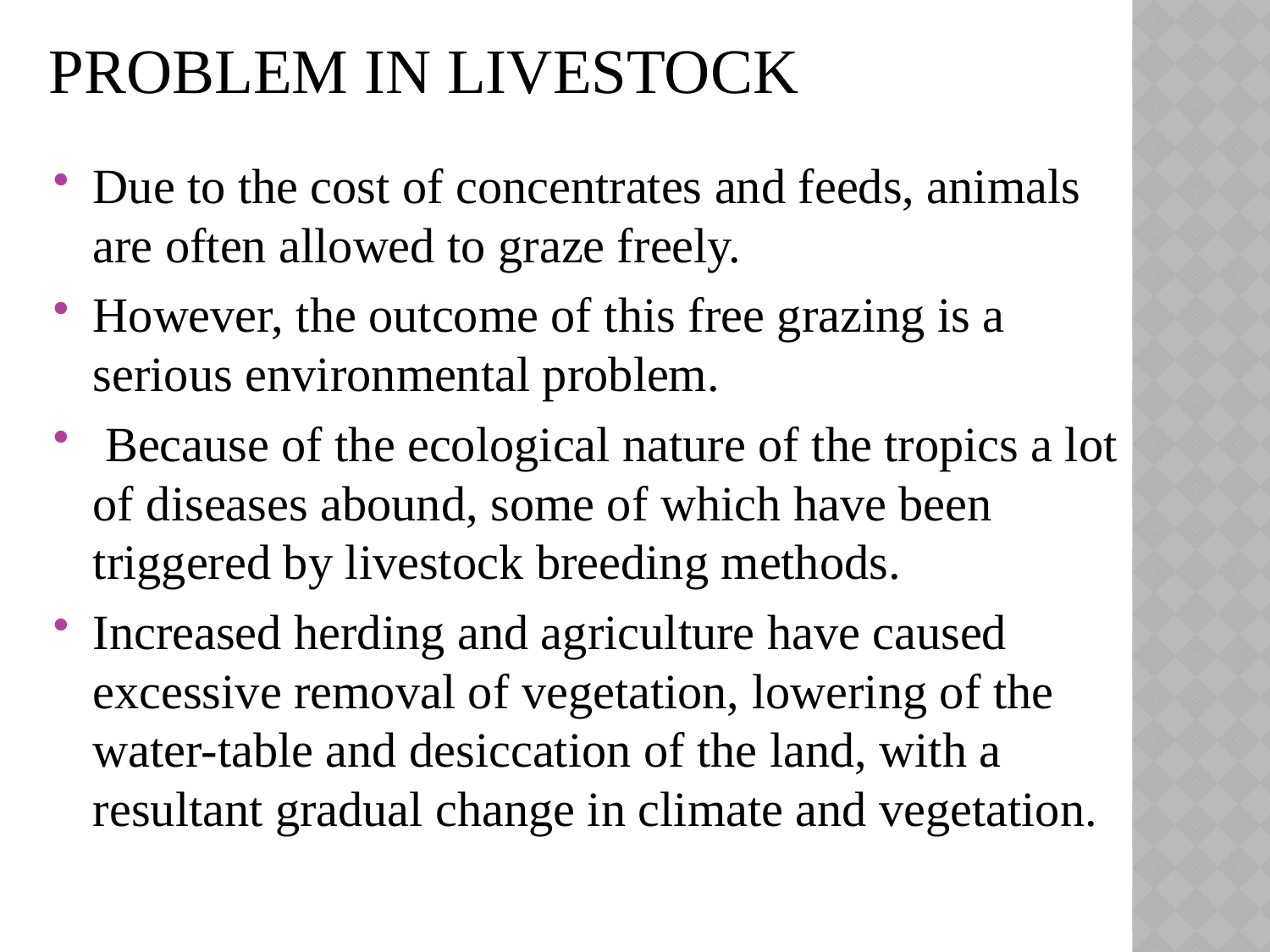

# PROBLEM IN LIVESTOCK
Due to the cost of concentrates and feeds, animals are often allowed to graze freely.
However, the outcome of this free grazing is a serious environmental problem.
 Because of the ecological nature of the tropics a lot of diseases abound, some of which have been triggered by livestock breeding methods.
Increased herding and agriculture have caused excessive removal of vegetation, lowering of the water-table and desiccation of the land, with a resultant gradual change in climate and vegetation.